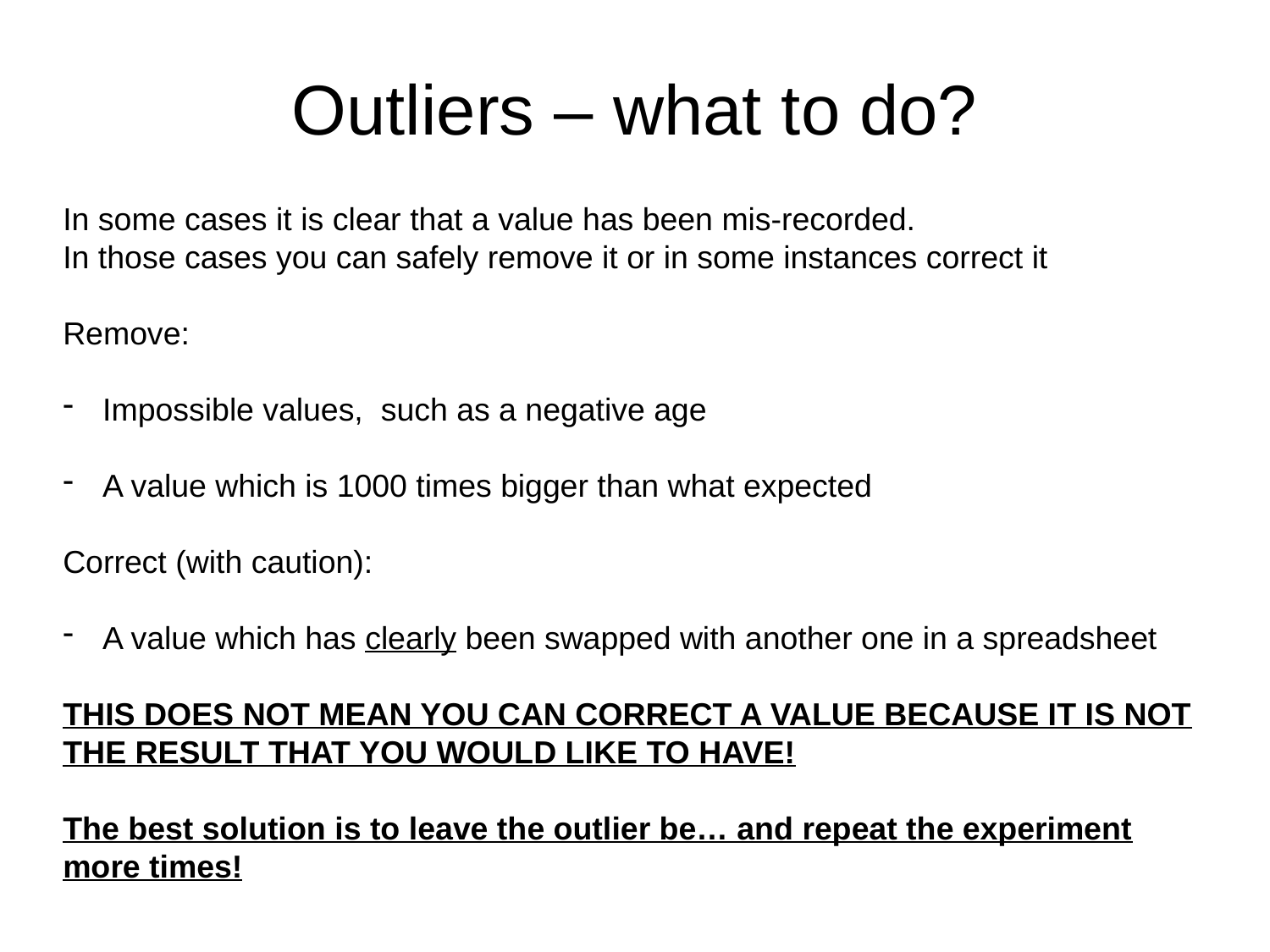

Outliers – what to do?
In some cases it is clear that a value has been mis-recorded.
In those cases you can safely remove it or in some instances correct it

Remove:

Impossible values,  such as a negative age

A value which is 1000 times bigger than what expected

Correct (with caution):

A value which has clearly been swapped with another one in a spreadsheet

THIS DOES NOT MEAN YOU CAN CORRECT A VALUE BECAUSE IT IS NOT THE RESULT THAT YOU WOULD LIKE TO HAVE!

The best solution is to leave the outlier be… and repeat the experiment more times!